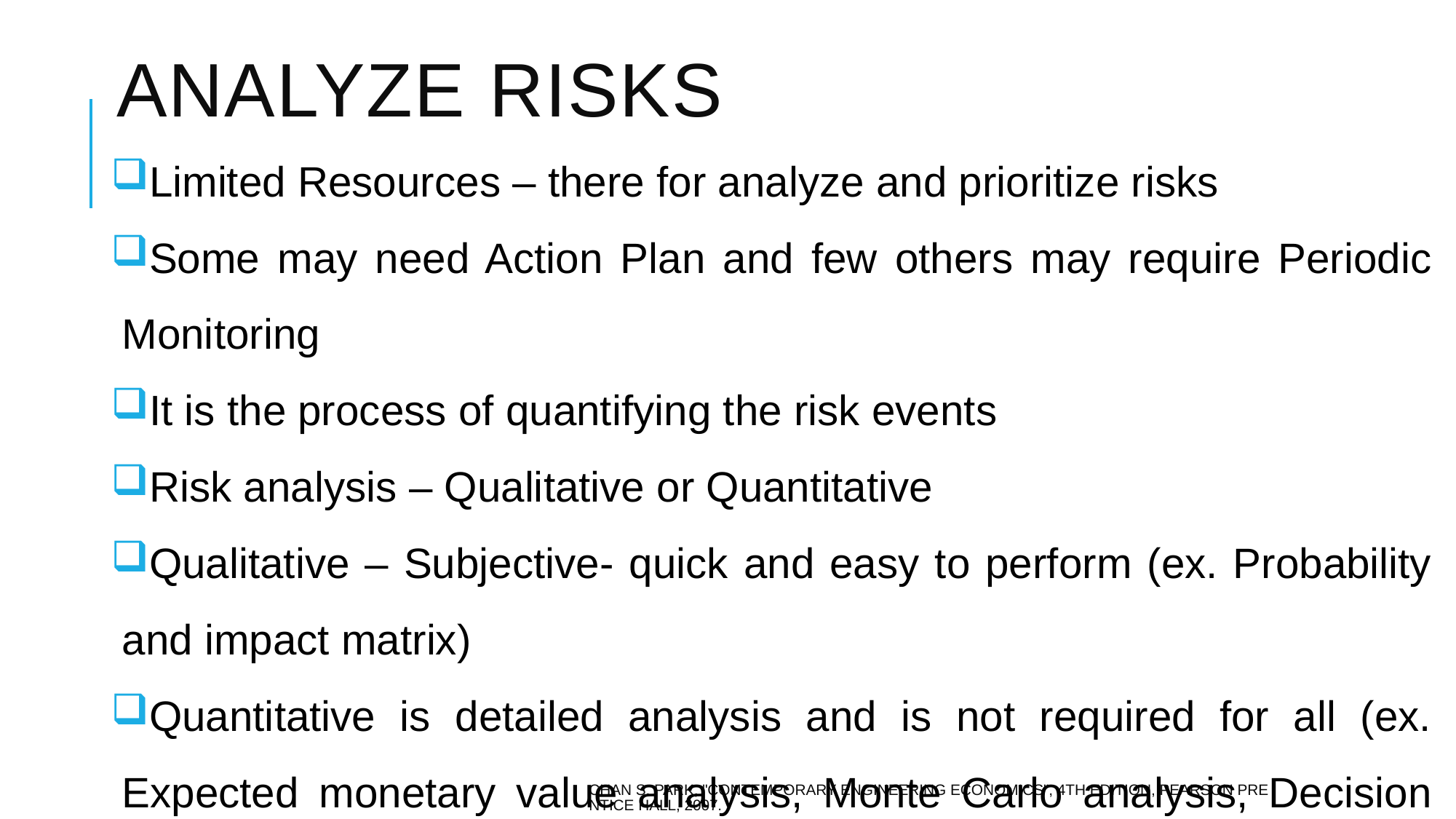

# Analyze RISKS
Limited Resources – there for analyze and prioritize risks
Some may need Action Plan and few others may require Periodic Monitoring
It is the process of quantifying the risk events
Risk analysis – Qualitative or Quantitative
Qualitative – Subjective- quick and easy to perform (ex. Probability and impact matrix)
Quantitative is detailed analysis and is not required for all (ex. Expected monetary value analysis, Monte Carlo analysis, Decision trees.

Chan S. Park, "Contemporary Engineering Economics", 4th Edition, Pearson Prentice Hall, 2007.